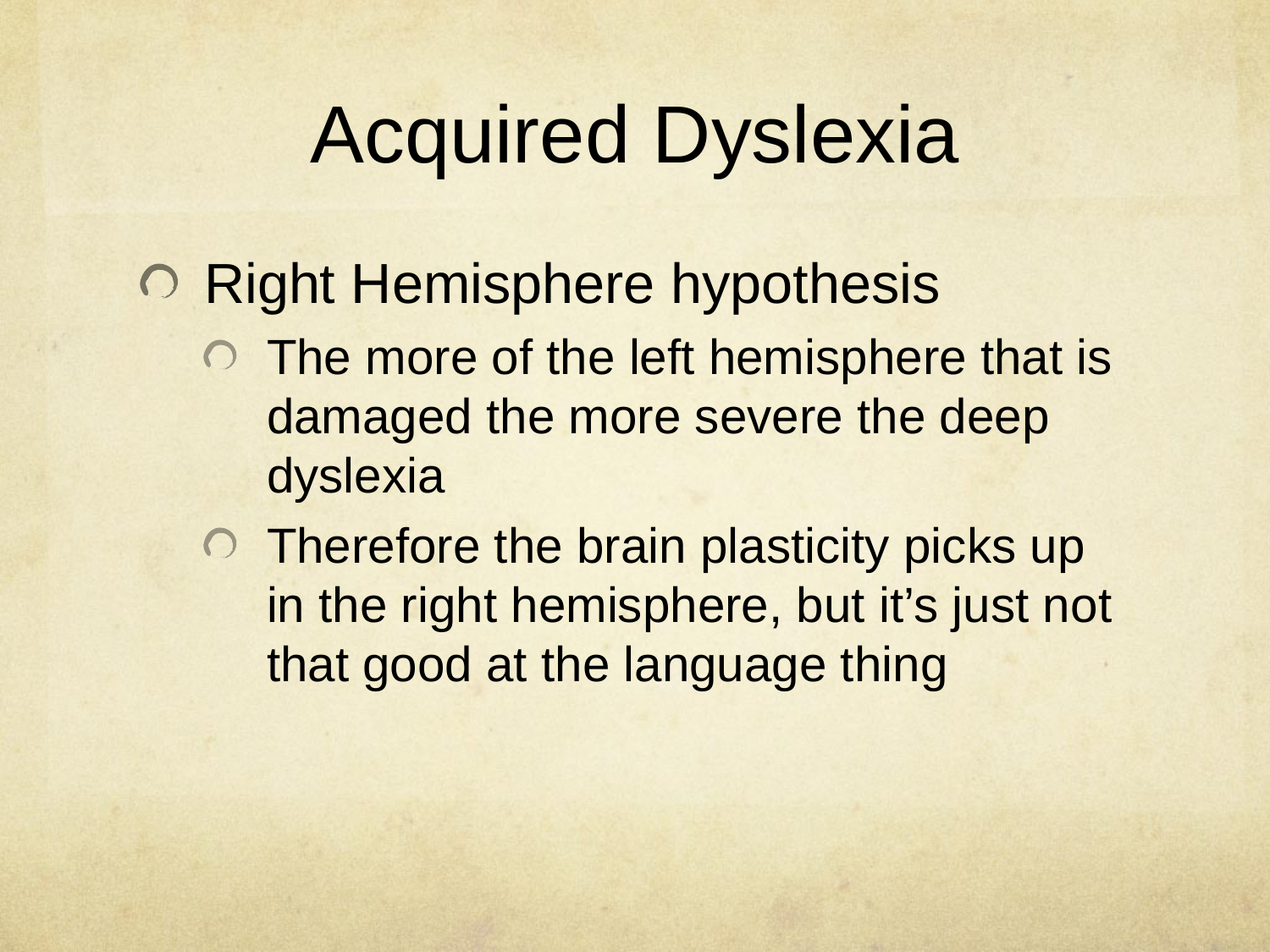

# Acquired Dyslexia
Right Hemisphere hypothesis
The more of the left hemisphere that is damaged the more severe the deep dyslexia
Therefore the brain plasticity picks up in the right hemisphere, but it’s just not that good at the language thing